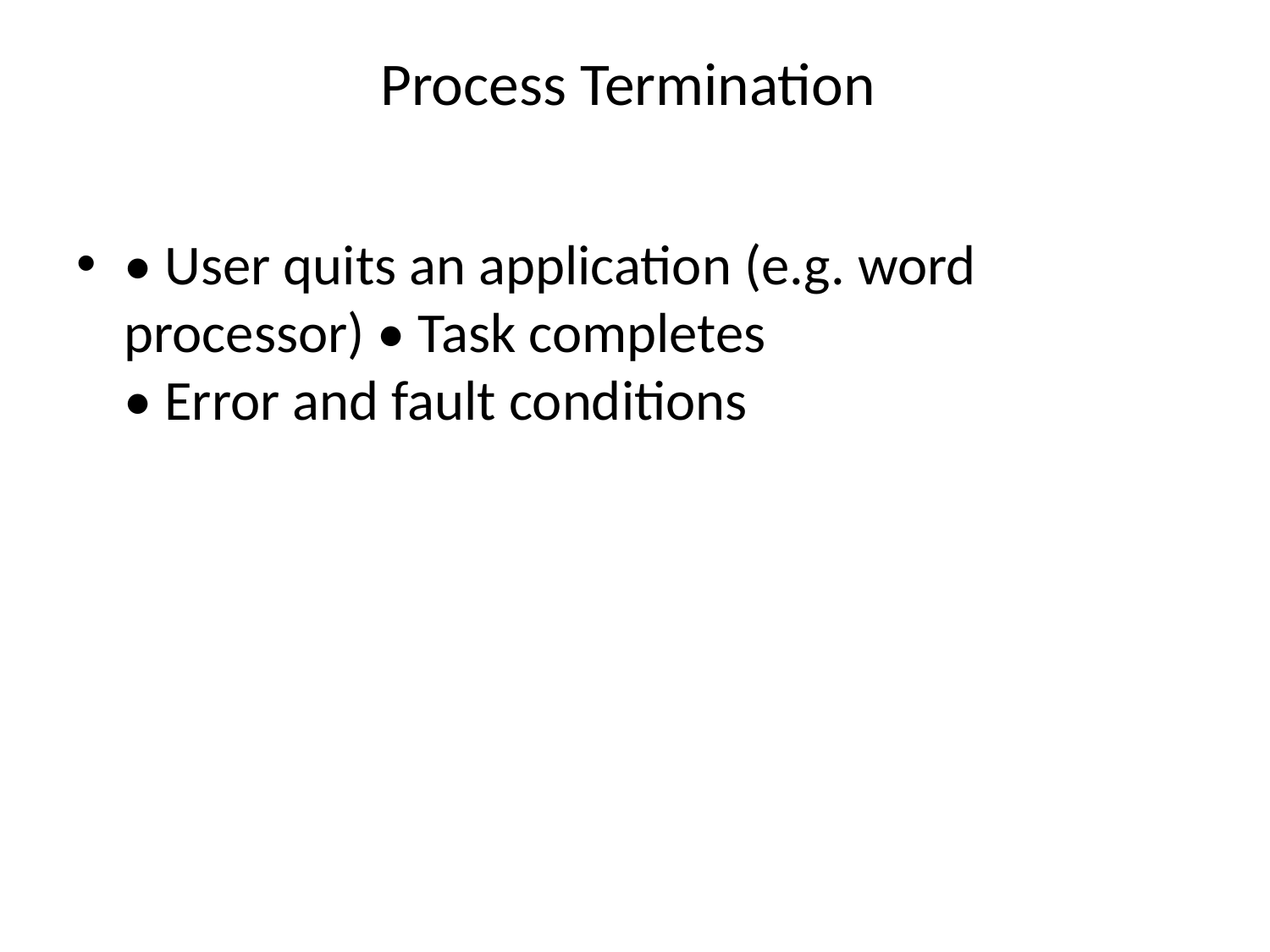

# Process Termination
• User quits an application (e.g. word processor) • Task completes
• Error and fault conditions